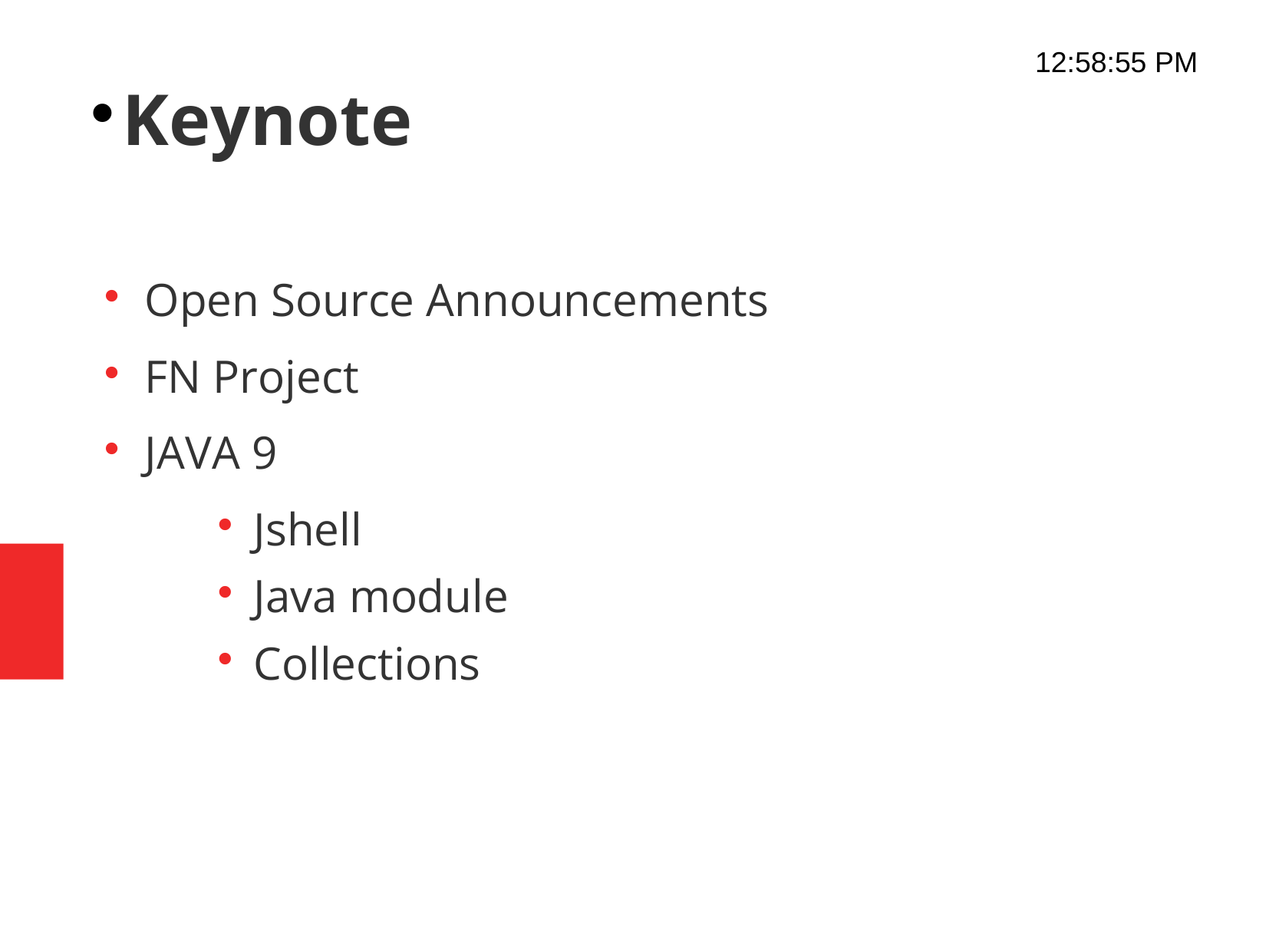

Keynote
12:58:55 PM
Open Source Announcements
FN Project
JAVA 9
Jshell
Java module
Collections